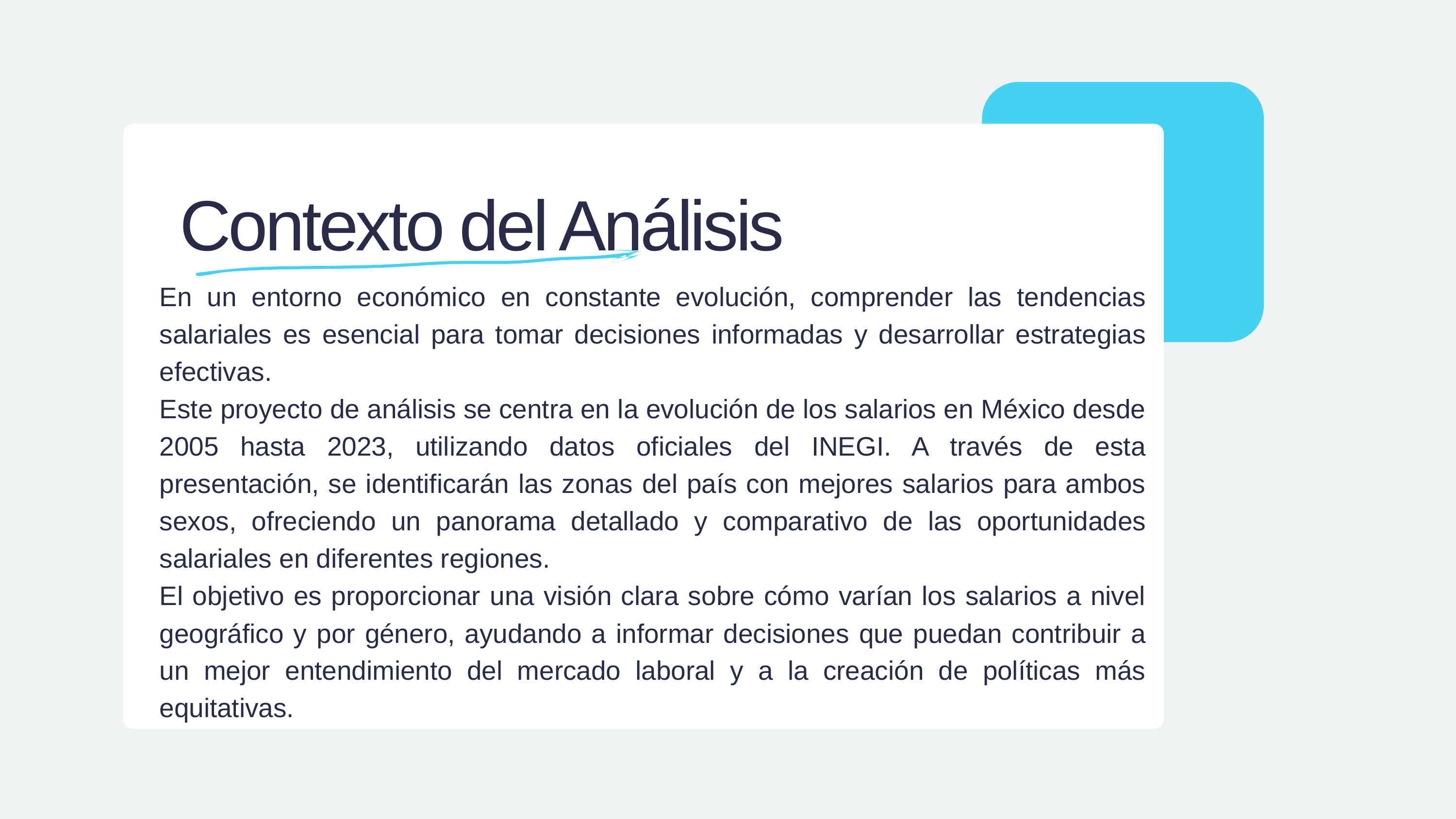

Contexto del Análisis

En un entorno económico en constante evolución, comprender las tendencias salariales es esencial para tomar decisiones informadas y desarrollar estrategias efectivas.
Este proyecto de análisis se centra en la evolución de los salarios en México desde 2005 hasta 2023, utilizando datos oficiales del INEGI. A través de esta presentación, se identificarán las zonas del país con mejores salarios para ambos sexos, ofreciendo un panorama detallado y comparativo de las oportunidades salariales en diferentes regiones.
El objetivo es proporcionar una visión clara sobre cómo varían los salarios a nivel geográfico y por género, ayudando a informar decisiones que puedan contribuir a un mejor entendimiento del mercado laboral y a la creación de políticas más equitativas.